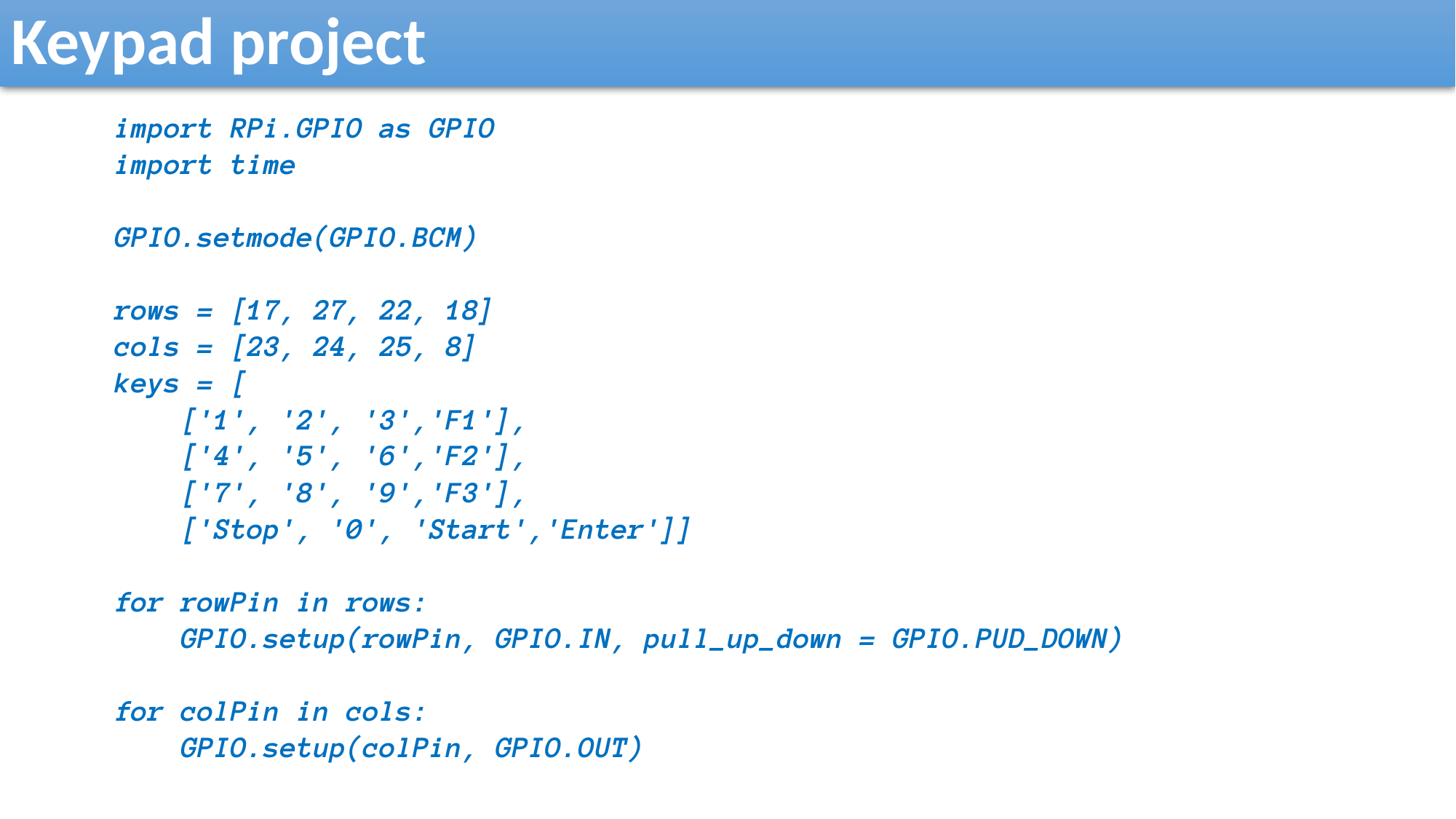

Keypad project
import RPi.GPIO as GPIO
import time

GPIO.setmode(GPIO.BCM)

rows = [17, 27, 22, 18]
cols = [23, 24, 25, 8]
keys = [
    ['1', '2', '3','F1'],
    ['4', '5', '6','F2'],
    ['7', '8', '9','F3'],
    ['Stop', '0', 'Start','Enter']]

for rowPin in rows:
    GPIO.setup(rowPin, GPIO.IN, pull_up_down = GPIO.PUD_DOWN)

for colPin in cols:
    GPIO.setup(colPin, GPIO.OUT)